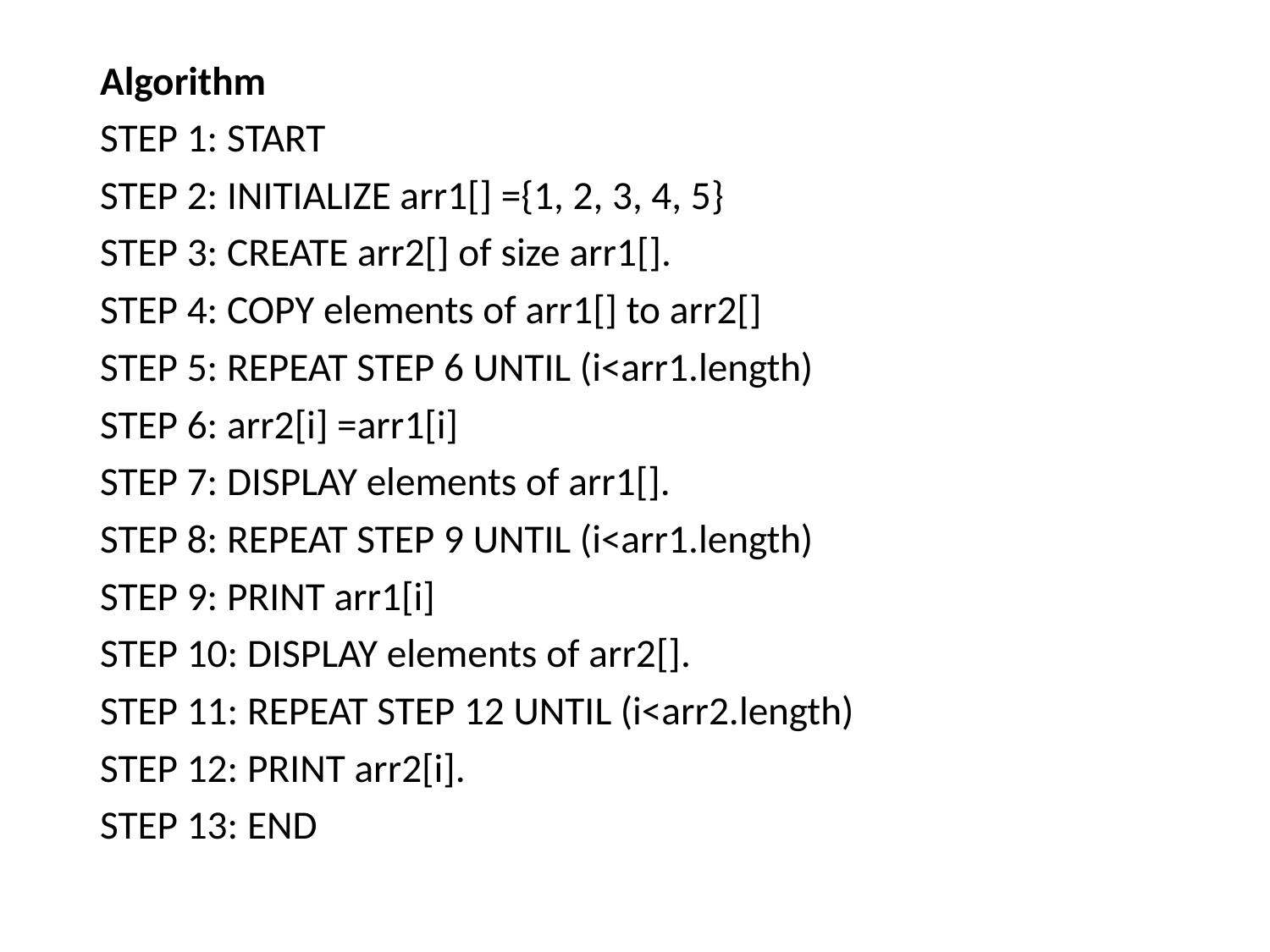

Algorithm
STEP 1: START
STEP 2: INITIALIZE arr1[] ={1, 2, 3, 4, 5}
STEP 3: CREATE arr2[] of size arr1[].
STEP 4: COPY elements of arr1[] to arr2[]
STEP 5: REPEAT STEP 6 UNTIL (i<arr1.length)
STEP 6: arr2[i] =arr1[i]
STEP 7: DISPLAY elements of arr1[].
STEP 8: REPEAT STEP 9 UNTIL (i<arr1.length)
STEP 9: PRINT arr1[i]
STEP 10: DISPLAY elements of arr2[].
STEP 11: REPEAT STEP 12 UNTIL (i<arr2.length)
STEP 12: PRINT arr2[i].
STEP 13: END